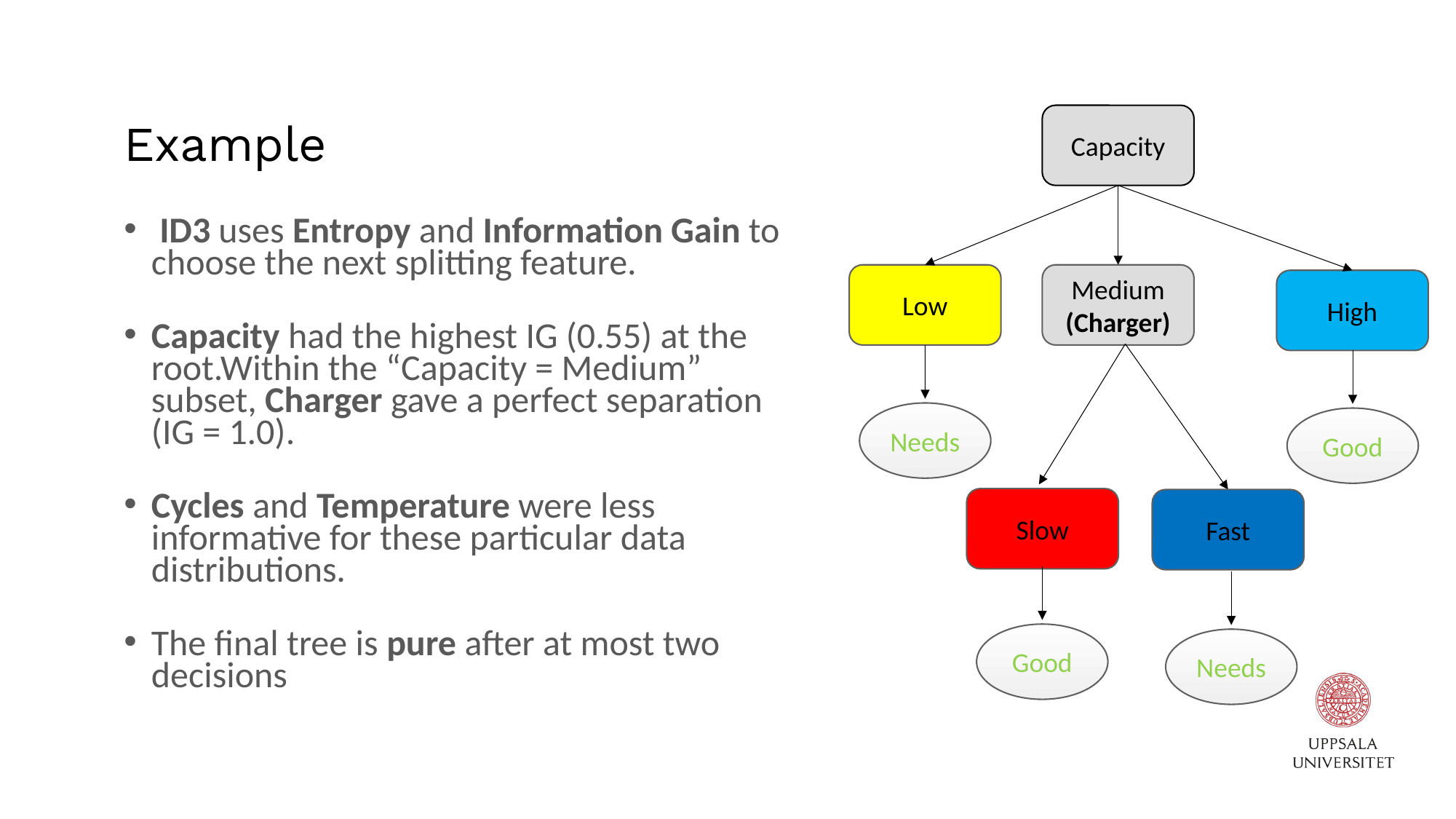

# Example
Capacity
 ID3 uses Entropy and Information Gain to choose the next splitting feature.

Capacity had the highest IG (0.55) at the root.Within the “Capacity = Medium” subset, Charger gave a perfect separation (IG = 1.0).

Cycles and Temperature were less informative for these particular data distributions.

The final tree is pure after at most two decisions
Low
Medium
(Charger)
High
Needs
Good
Slow
Fast
Good
Needs